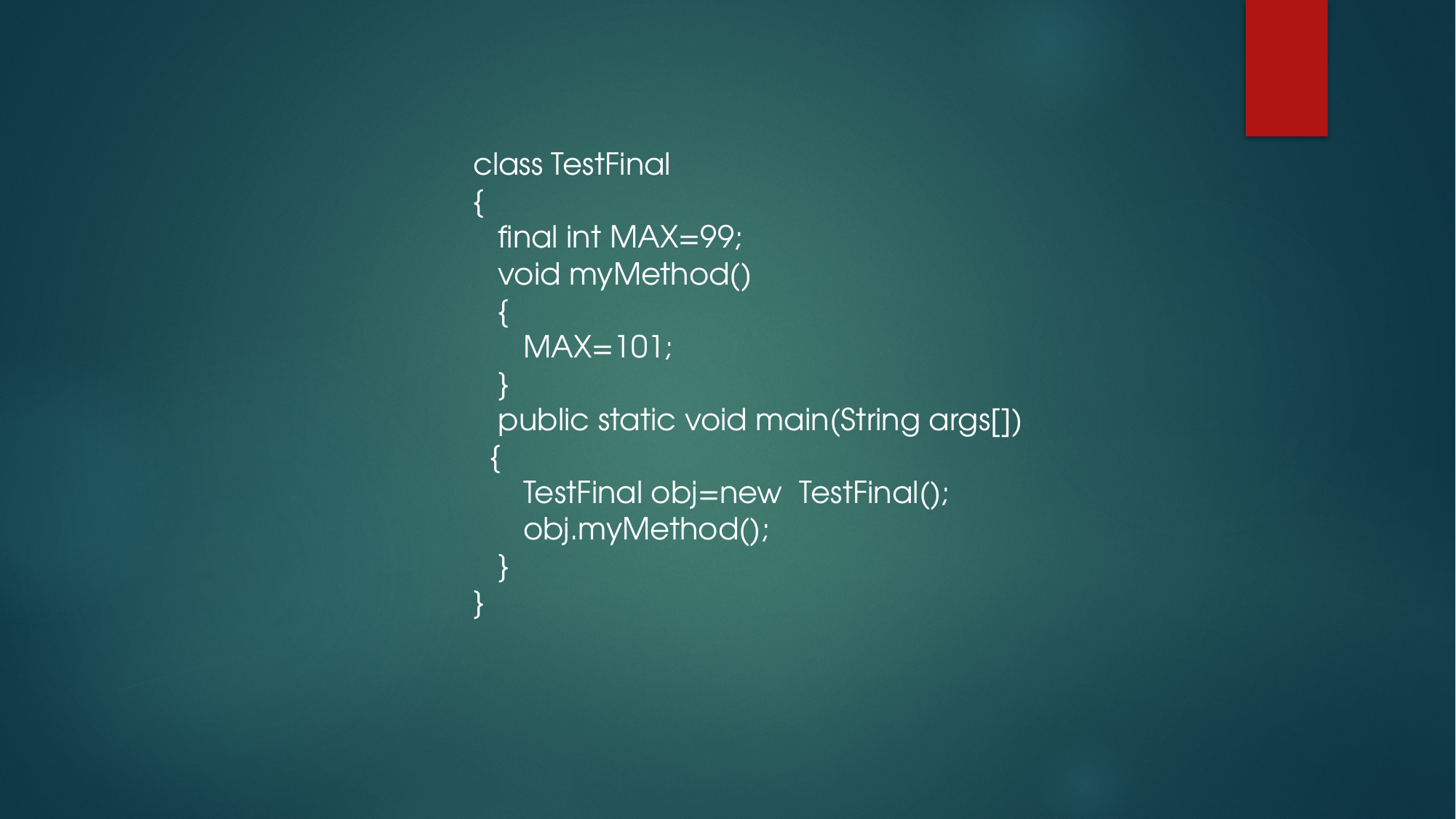

class TestFinal
{
   final int MAX=99;
   void myMethod()
   {
      MAX=101;
   }
   public static void main(String args[])
  {
      TestFinal obj=new  TestFinal();
      obj.myMethod();
   }
}